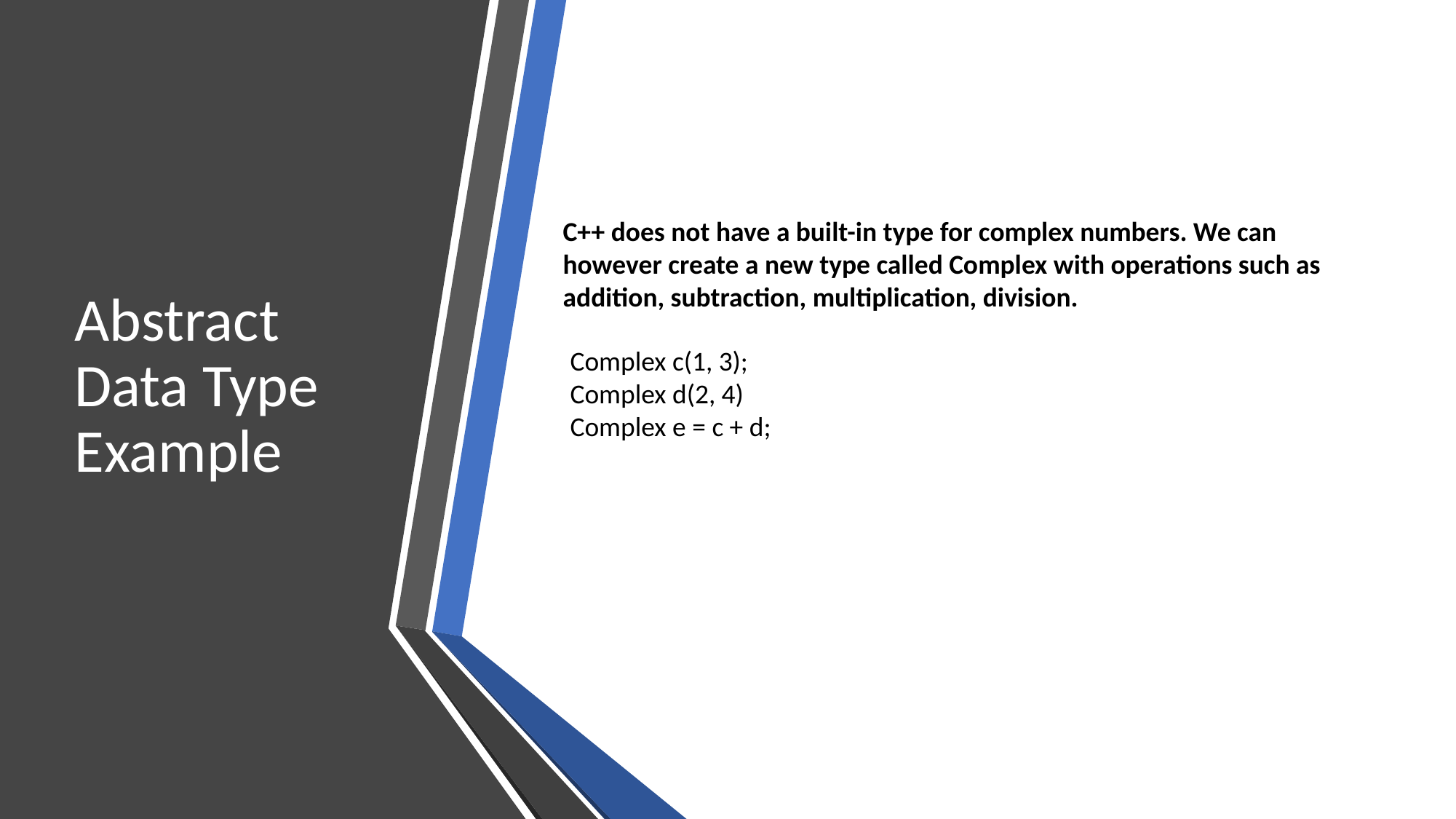

# Abstract Data Type Example
C++ does not have a built-in type for complex numbers. We can however create a new type called Complex with operations such as addition, subtraction, multiplication, division.

Complex c(1, 3);
Complex d(2, 4)
Complex e = c + d;